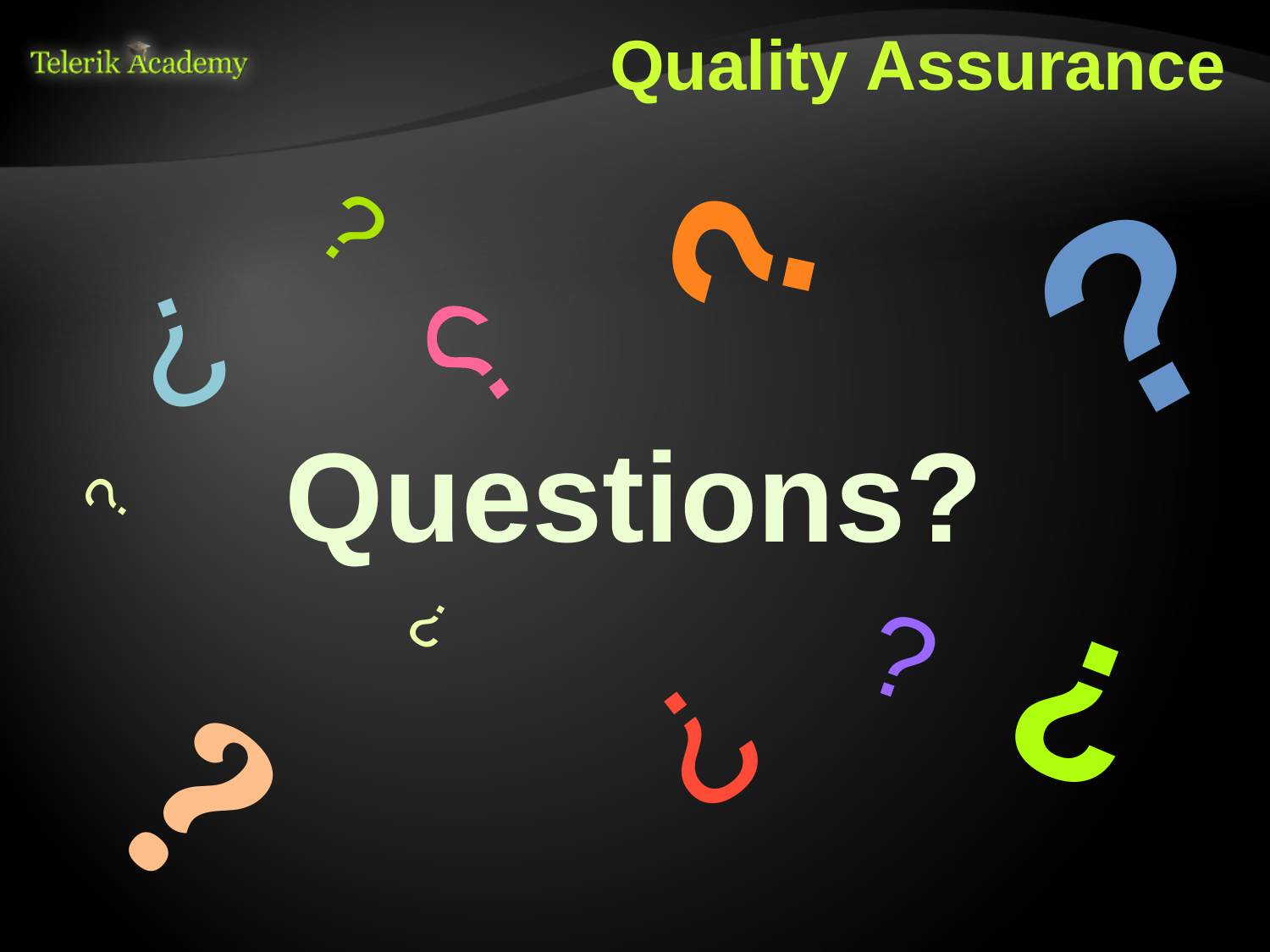

# Quality Assurance
?
?
?
?
?
Questions?
?
?
?
?
?
?